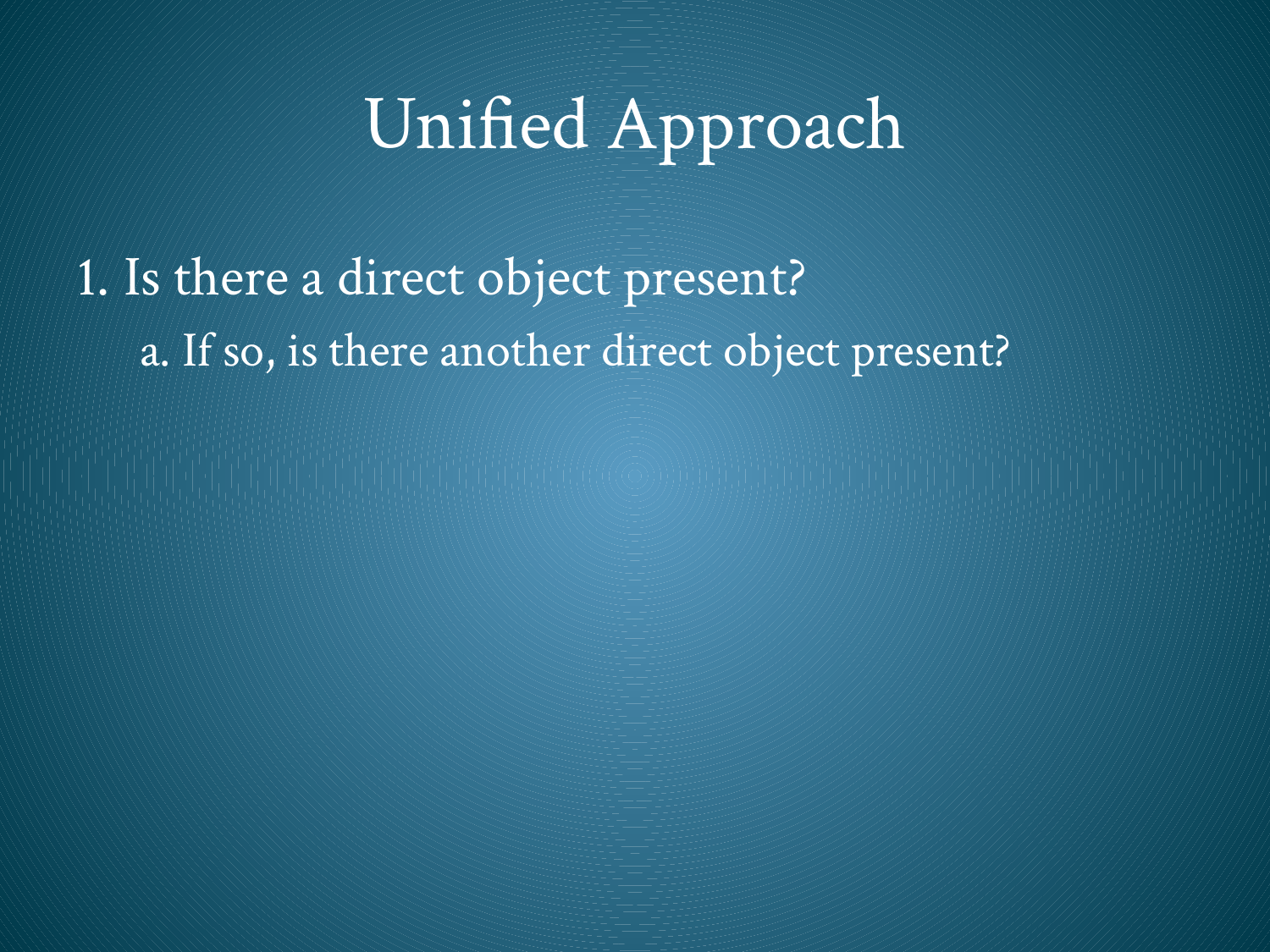

# Unified Approach
Is there a direct object present?
a. If so, is there another direct object present?